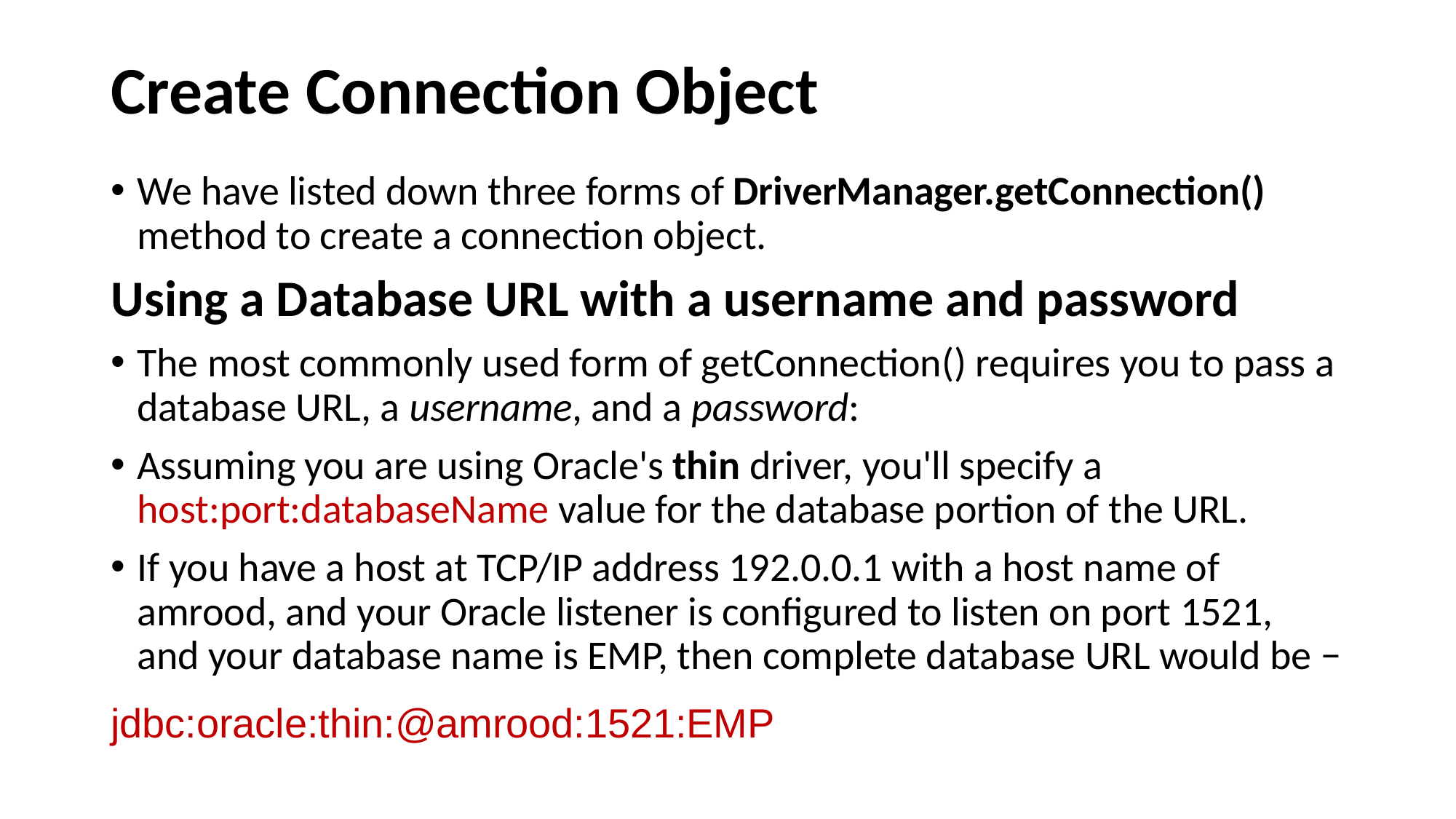

# Create Connection Object
We have listed down three forms of DriverManager.getConnection() method to create a connection object.
Using a Database URL with a username and password
The most commonly used form of getConnection() requires you to pass a database URL, a username, and a password:
Assuming you are using Oracle's thin driver, you'll specify a host:port:databaseName value for the database portion of the URL.
If you have a host at TCP/IP address 192.0.0.1 with a host name of amrood, and your Oracle listener is configured to listen on port 1521, and your database name is EMP, then complete database URL would be −
jdbc:oracle:thin:@amrood:1521:EMP